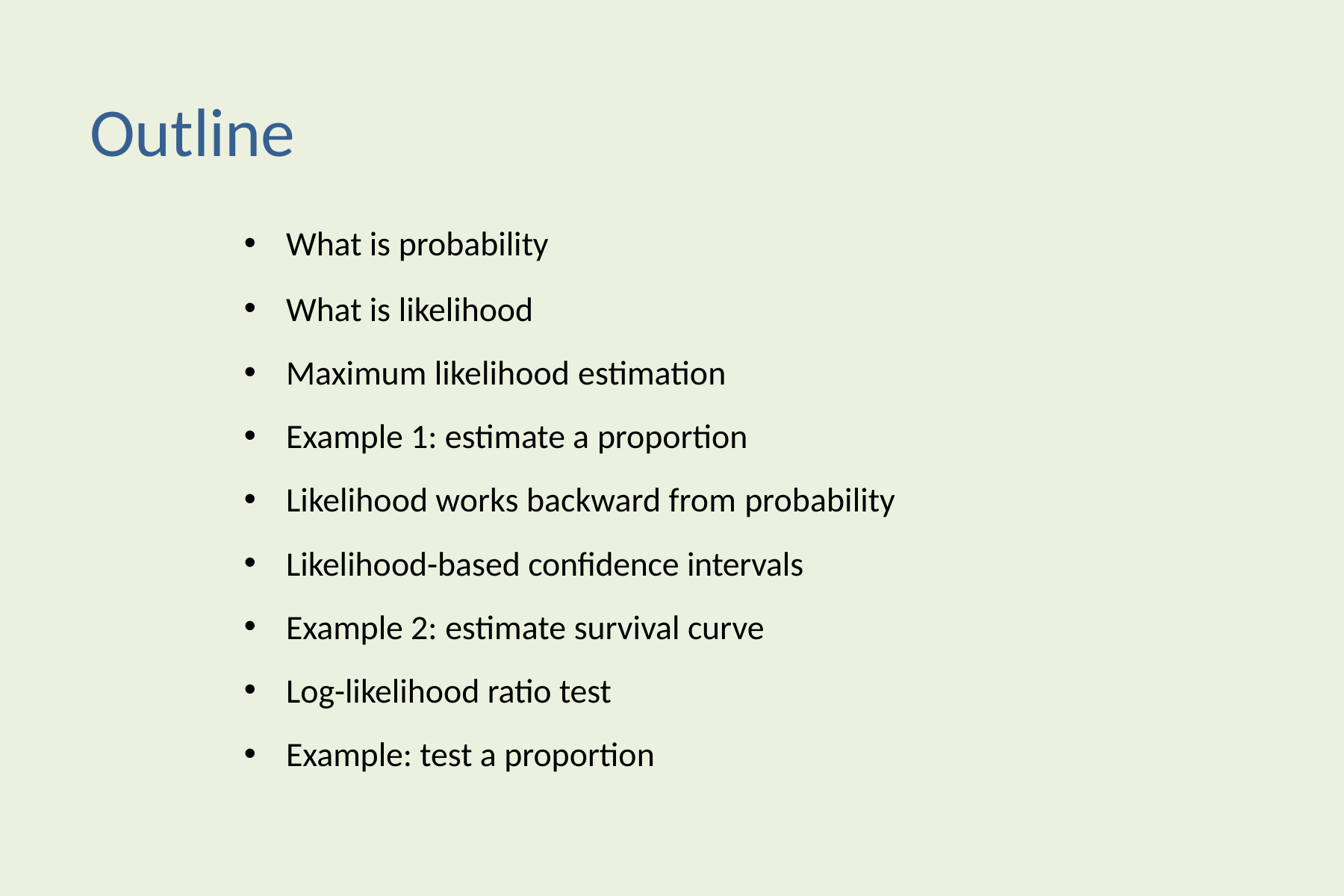

# Outline
What is probability
What is likelihood
Maximum likelihood estimation
Example 1: estimate a proportion
Likelihood works backward from probability
Likelihood-based confidence intervals
Example 2: estimate survival curve
Log-likelihood ratio test
Example: test a proportion